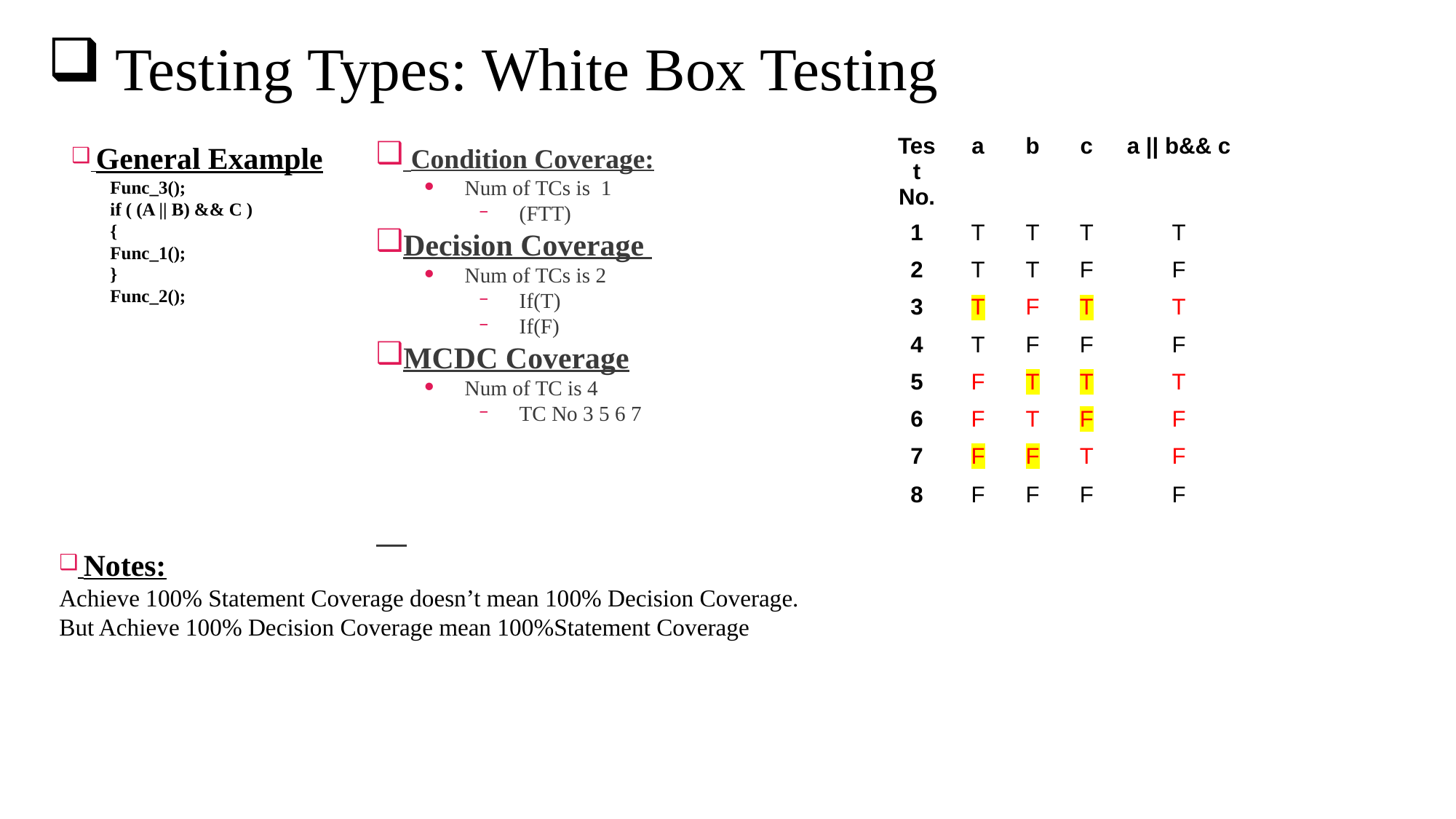

# Testing Types: White Box Testing
 Condition Coverage:
Num of TCs is  1
(FTT)
Decision Coverage
Num of TCs is 2
If(T)
If(F)
MCDC Coverage
Num of TC is 4
TC No 3 5 6 7

 General Example
Func_3();
if ( (A || B) && C )
{
Func_1();
}
Func_2();
| Test No. | a | b | c | a || b&& c |
| --- | --- | --- | --- | --- |
| 1 | T | T | T | T |
| 2 | T | T | F | F |
| 3 | T | F | T | T |
| 4 | T | F | F | F |
| 5 | F | T | T | T |
| 6 | F | T | F | F |
| 7 | F | F | T | F |
| 8 | F | F | F | F |
 Notes:
Achieve 100% Statement Coverage doesn’t mean 100% Decision Coverage.
But Achieve 100% Decision Coverage mean 100%Statement Coverage